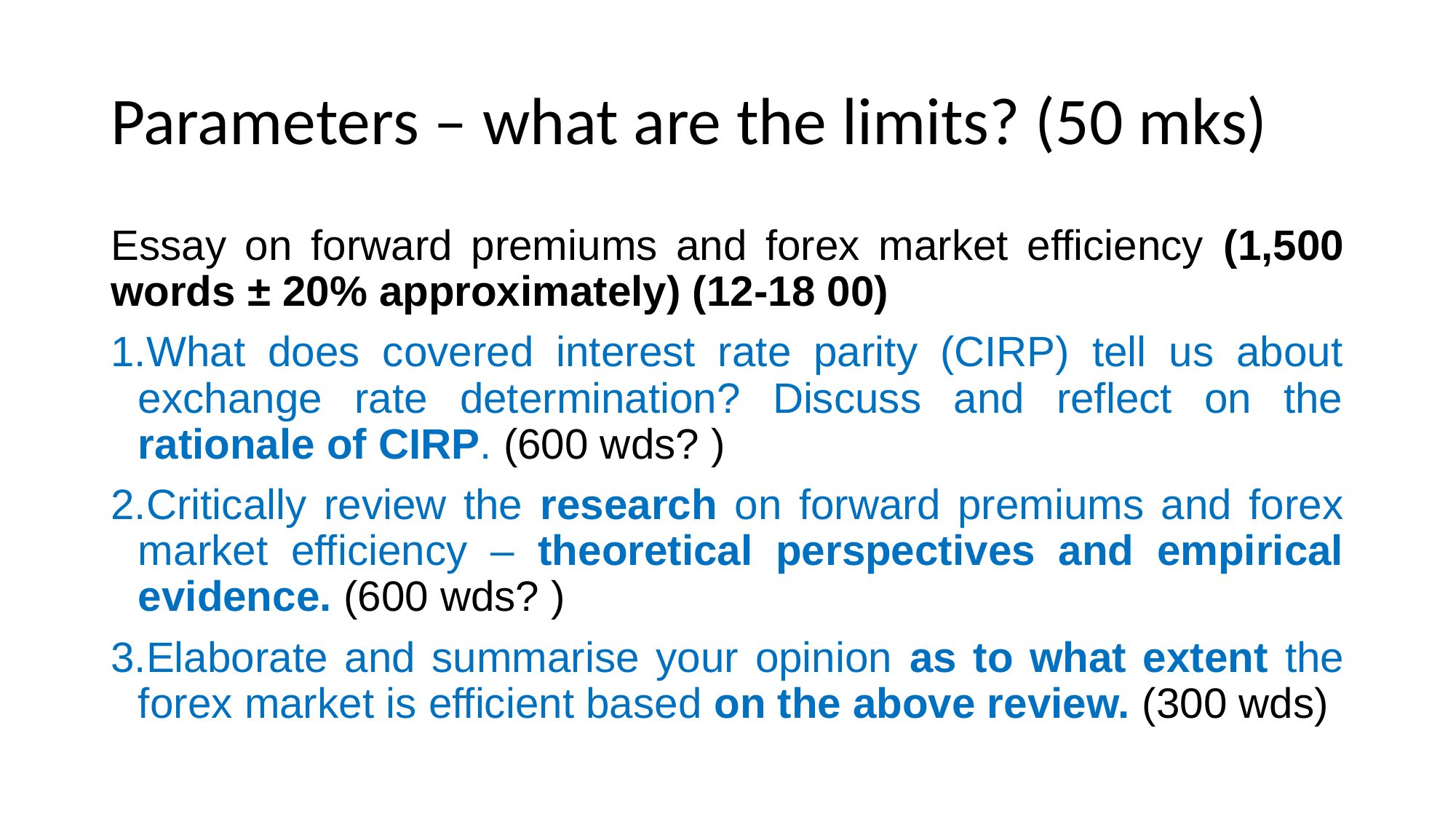

# Parameters – what are the limits? (50 mks)
Essay on forward premiums and forex market efficiency (1,500 words ± 20% approximately) (12-18 00)
What does covered interest rate parity (CIRP) tell us about exchange rate determination? Discuss and reflect on the rationale of CIRP. (600 wds? )
Critically review the research on forward premiums and forex market efficiency – theoretical perspectives and empirical evidence. (600 wds? )
Elaborate and summarise your opinion as to what extent the forex market is efficient based on the above review. (300 wds)